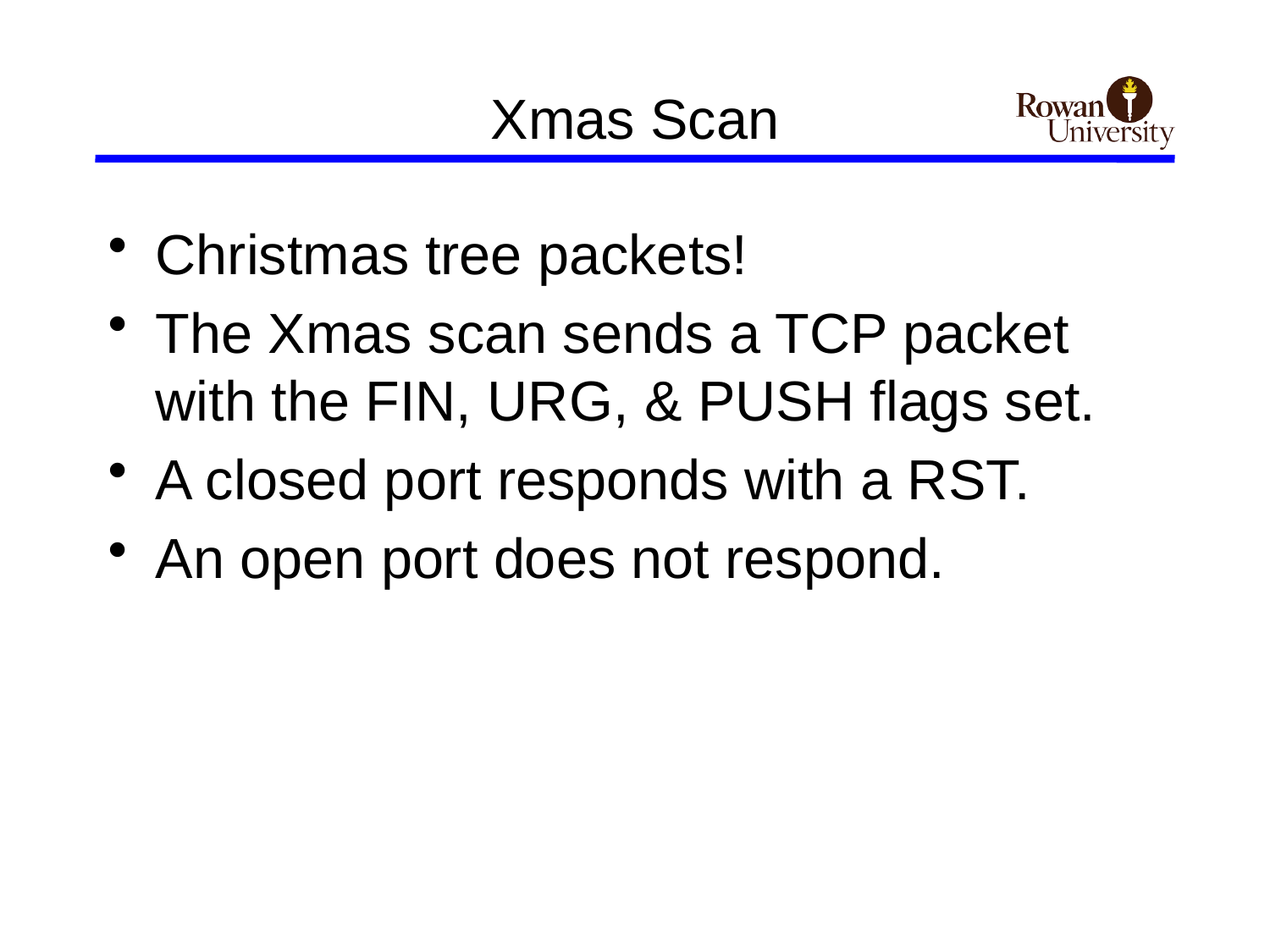

# Xmas Scan
Christmas tree packets!
The Xmas scan sends a TCP packet with the FIN, URG, & PUSH flags set.
A closed port responds with a RST.
An open port does not respond.